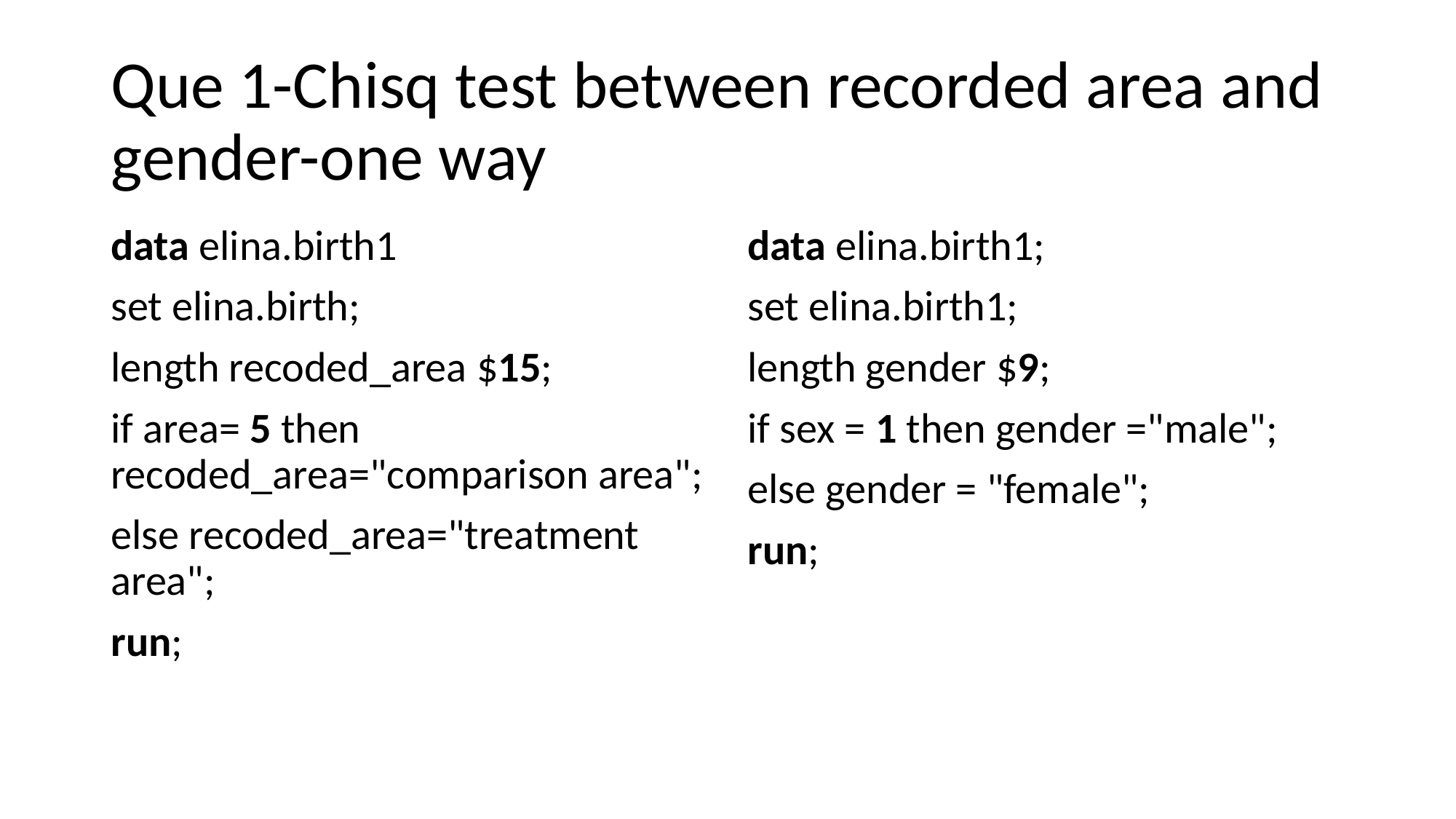

# Que 1-Chisq test between recorded area and gender-one way
data elina.birth1
set elina.birth;
length recoded_area $15;
if area= 5 then recoded_area="comparison area";
else recoded_area="treatment area";
run;
data elina.birth1;
set elina.birth1;
length gender $9;
if sex = 1 then gender ="male";
else gender = "female";
run;